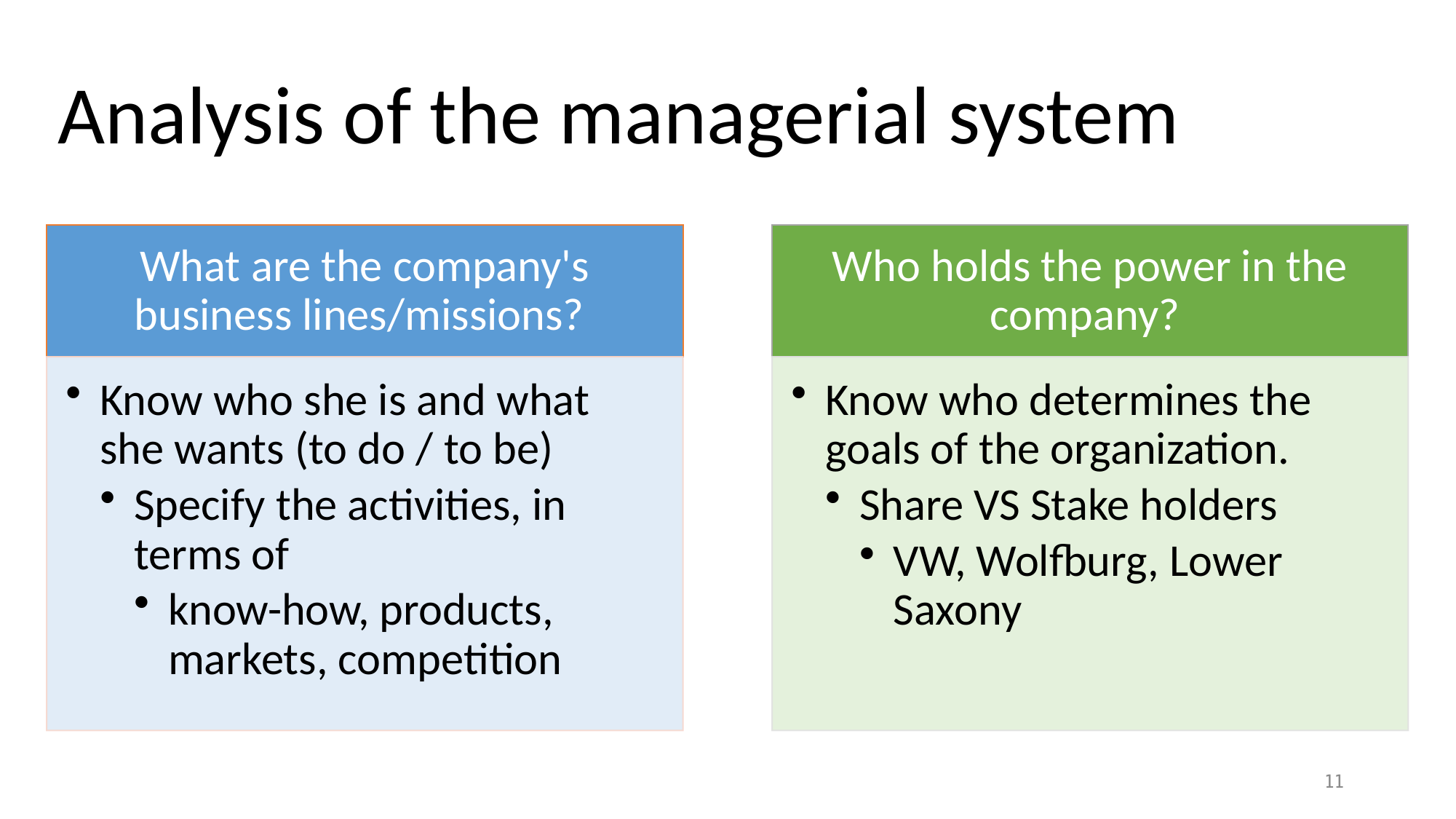

# Analysis of the managerial system
What are the company's business lines/missions?
Know who she is and what she wants (to do / to be)
Specify the activities, in terms of
know-how, products, markets, competition
Who holds the power in the company?
Know who determines the goals of the organization.
Share VS Stake holders
VW, Wolfburg, Lower Saxony
11